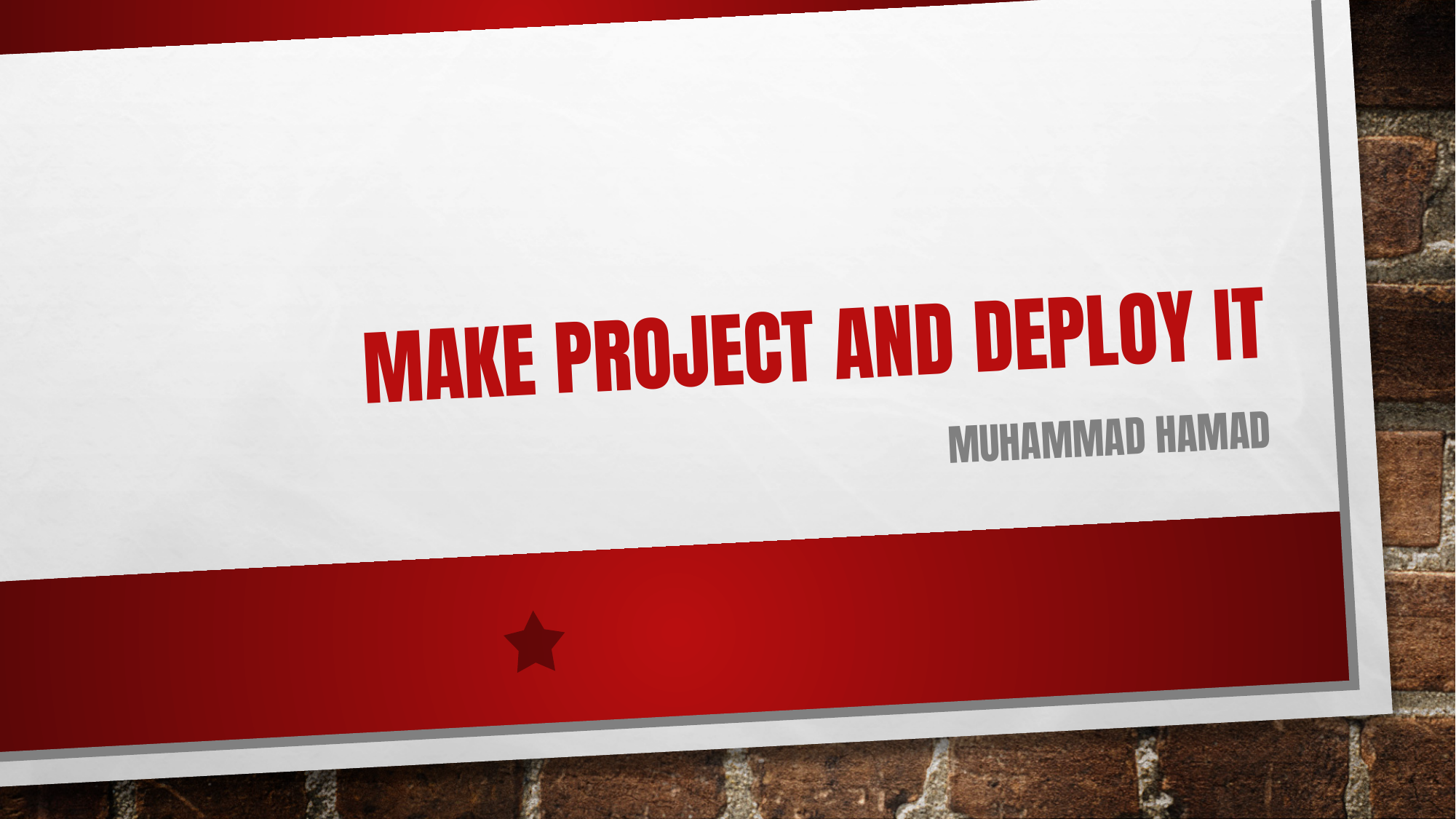

# Make project and deploy it
Muhammad HAMAD